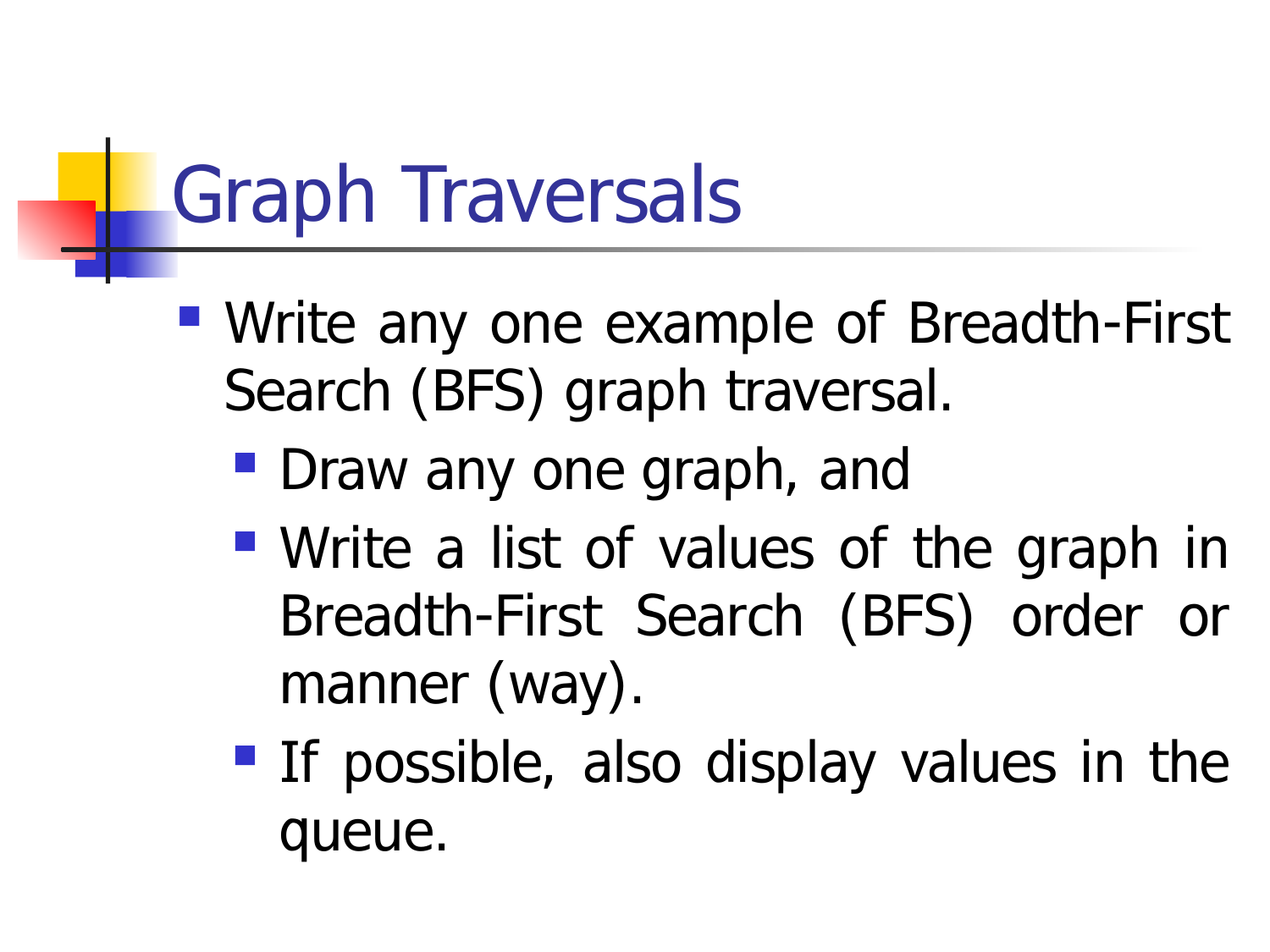

# Graph Traversals
Write any one example of Breadth-First Search (BFS) graph traversal.
Draw any one graph, and
Write a list of values of the graph in Breadth-First Search (BFS) order or manner (way).
If possible, also display values in the queue.